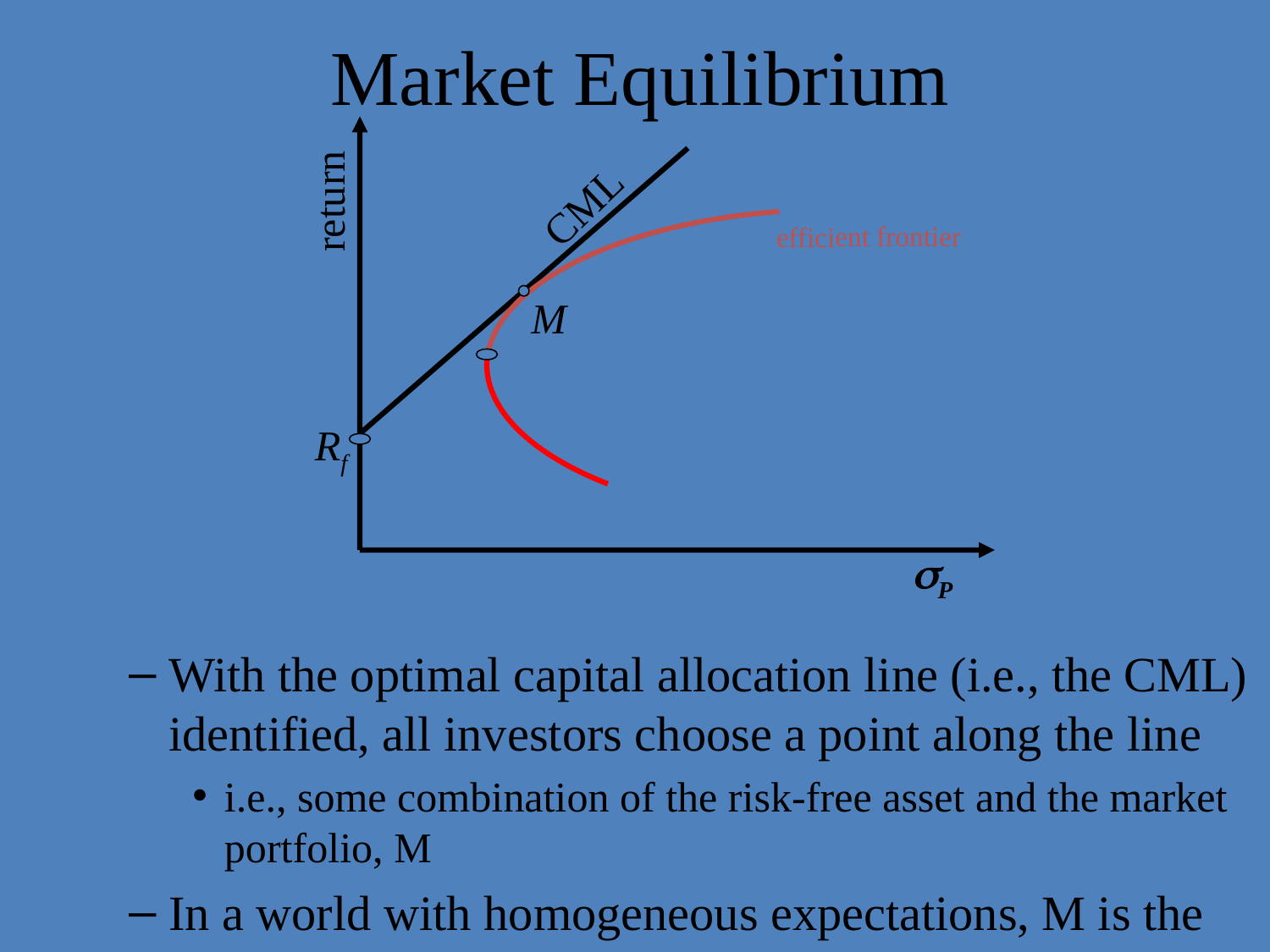

# Market Equilibrium

With the optimal capital allocation line (i.e., the CML) identified, all investors choose a point along the line
i.e., some combination of the risk-free asset and the market portfolio, M
In a world with homogeneous expectations, M is the same for all investors

return
CML

efficient frontier
M

Rf

σP